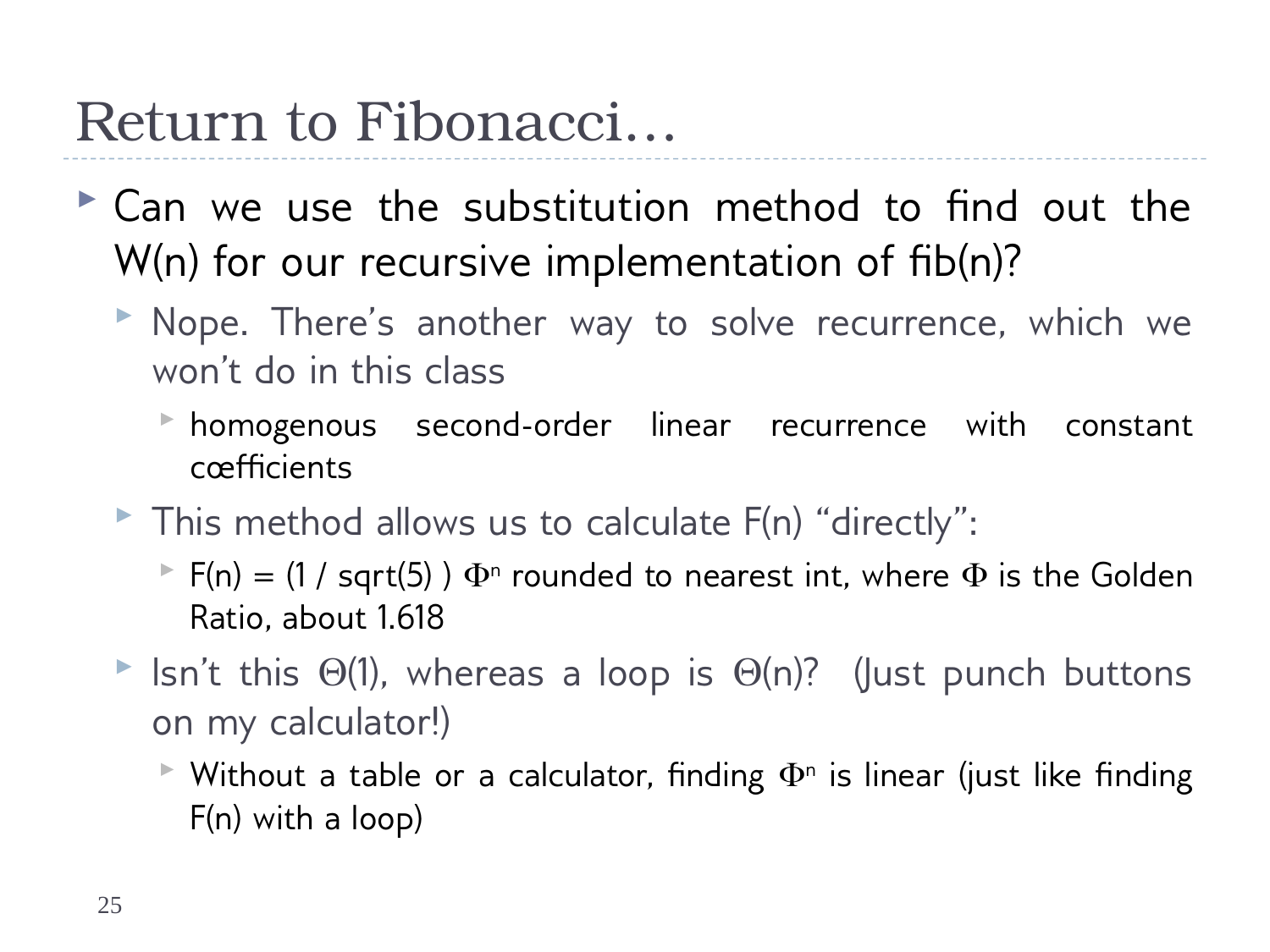

# Return to Fibonacci…
Can we use the substitution method to find out the W(n) for our recursive implementation of fib(n)?
Nope. There’s another way to solve recurrence, which we won’t do in this class
homogenous second-order linear recurrence with constant coefficients
This method allows us to calculate F(n) “directly”:
F(n) = (1 / sqrt(5) ) Φn rounded to nearest int, where Φ is the Golden Ratio, about 1.618
Isn’t this Θ(1), whereas a loop is Θ(n)?  (Just punch buttons on my calculator!)
Without a table or a calculator, finding Φn is linear (just like finding F(n) with a loop)
25